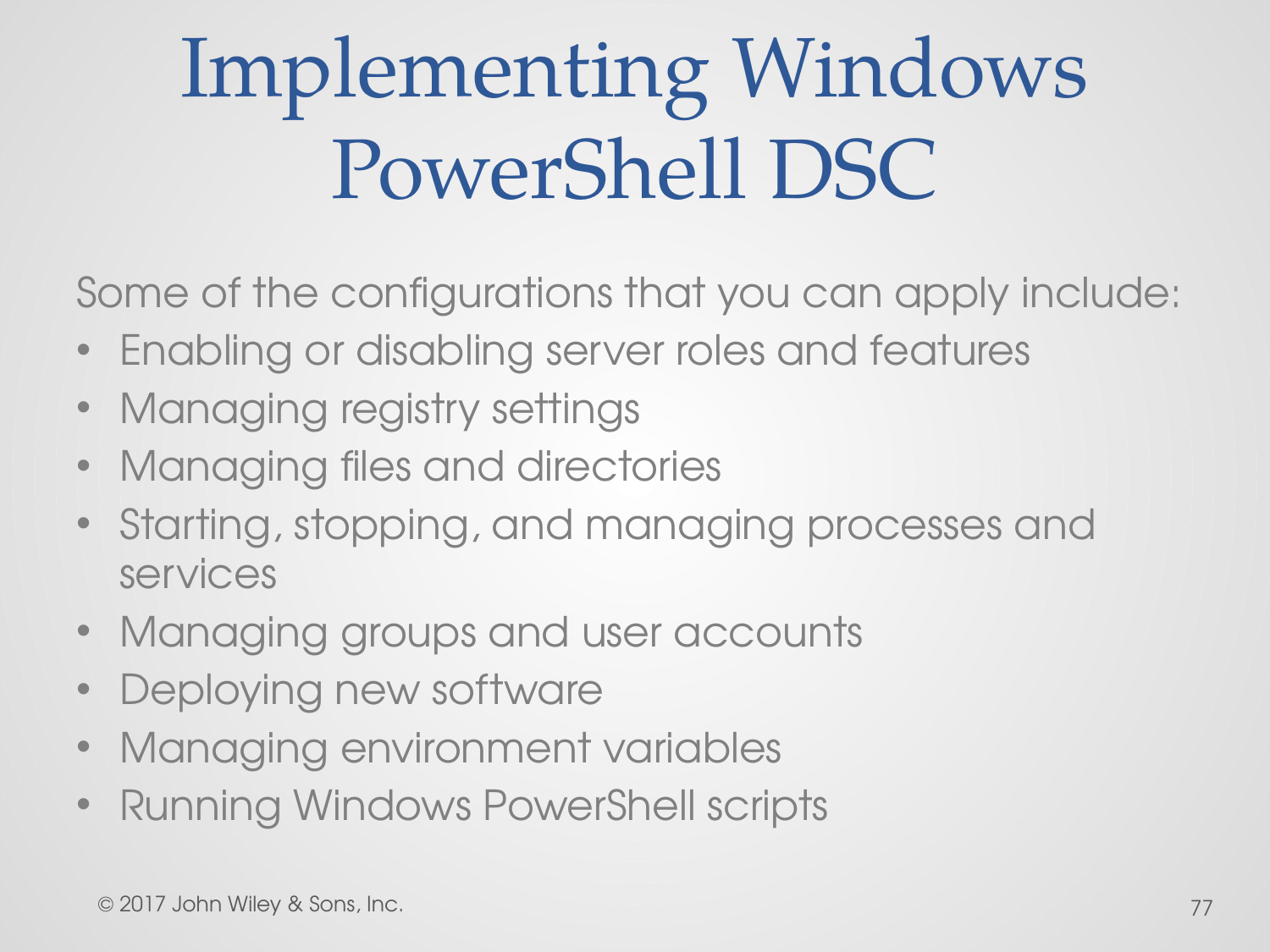

# Implementing Windows PowerShell DSC
Some of the configurations that you can apply include:
Enabling or disabling server roles and features
Managing registry settings
Managing files and directories
Starting, stopping, and managing processes and services
Managing groups and user accounts
Deploying new software
Managing environment variables
Running Windows PowerShell scripts
© 2017 John Wiley & Sons, Inc.
77